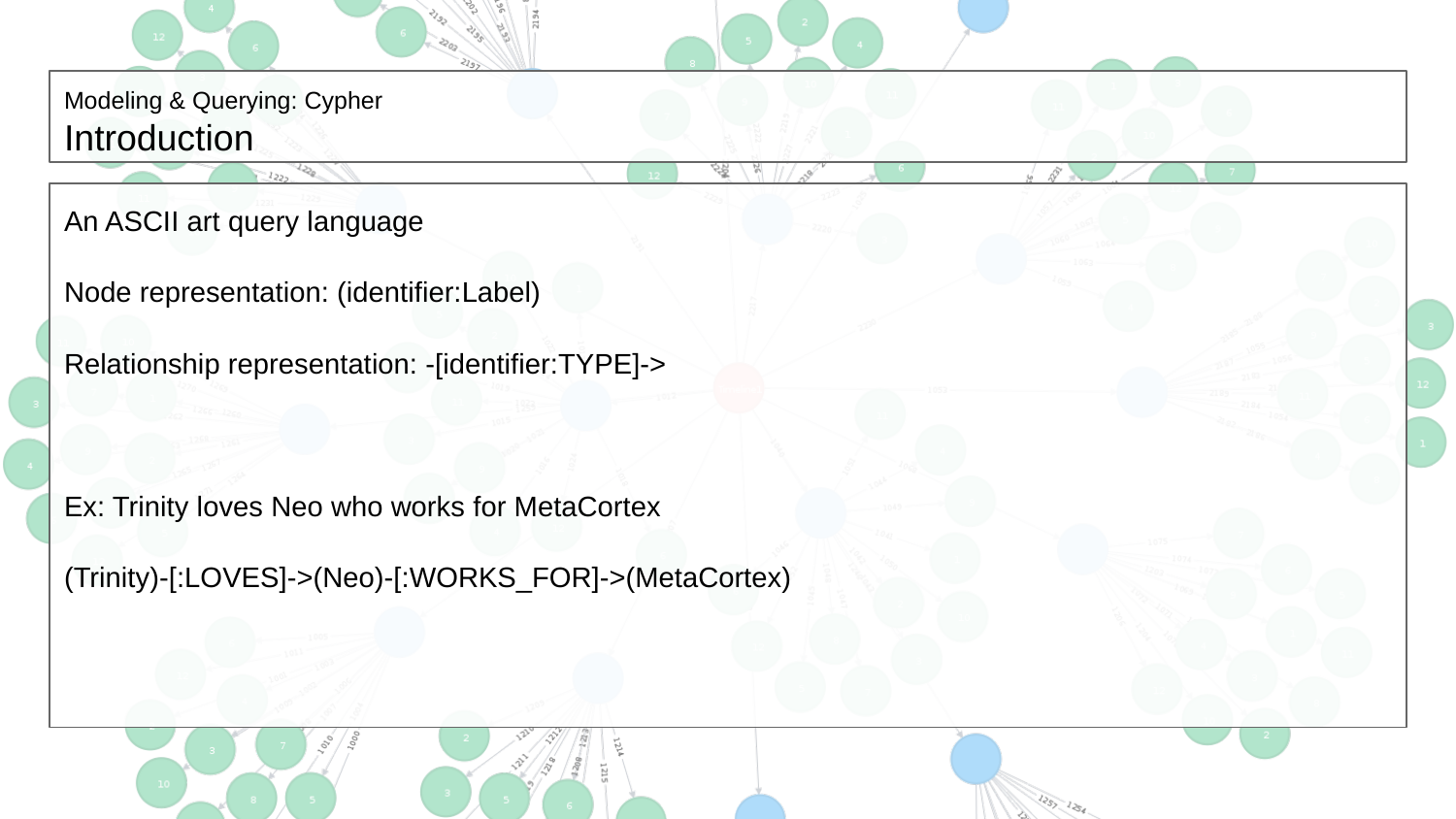

# Modeling & Querying: Cypher
Introduction
An ASCII art query language
Node representation: (identifier:Label)
Relationship representation: -[identifier:TYPE]->

Ex: Trinity loves Neo who works for MetaCortex
(Trinity)-[:LOVES]->(Neo)-[:WORKS_FOR]->(MetaCortex)